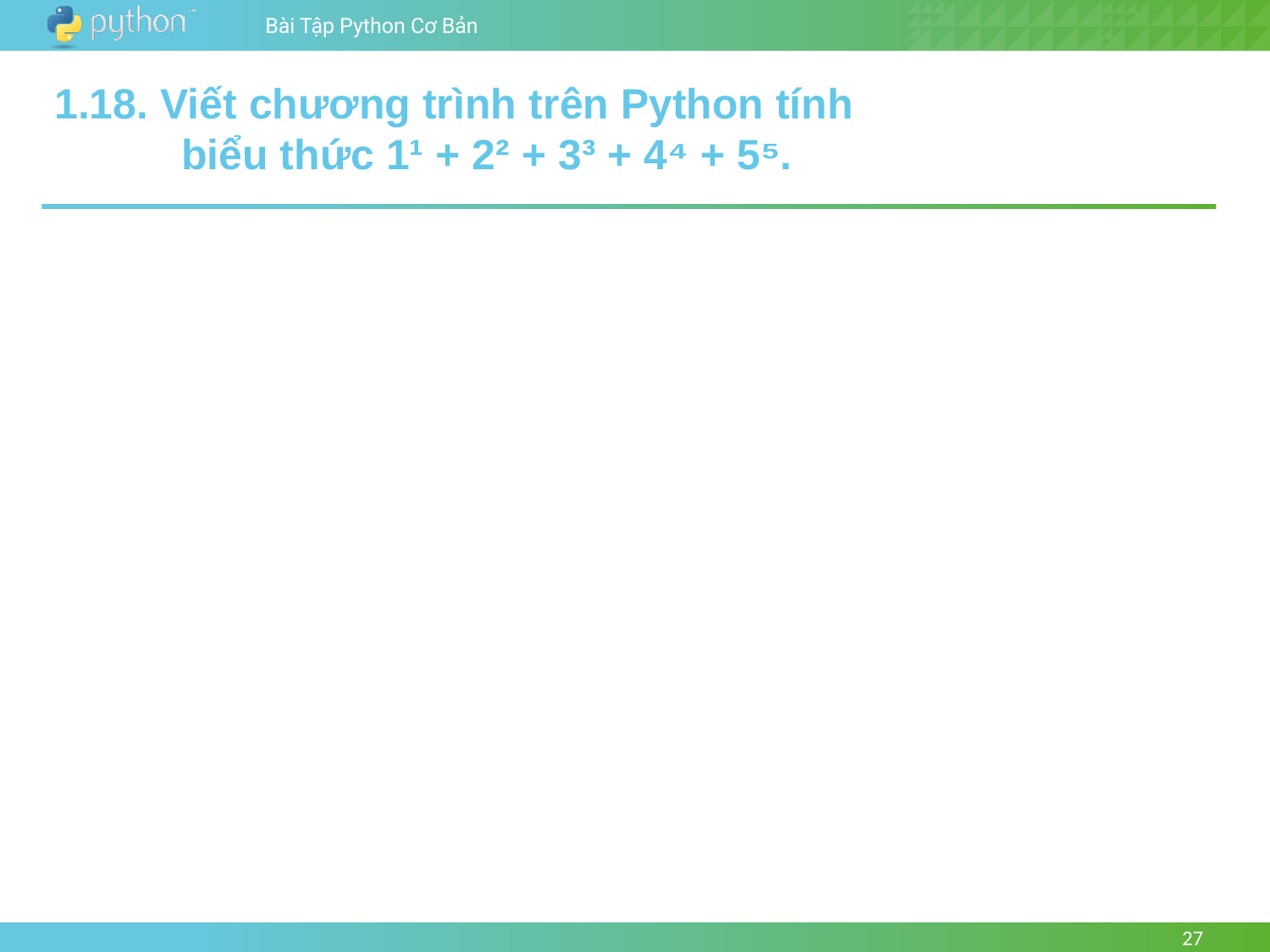

1.18. Viết chương trình trên Python tính
	biểu thức 1¹ + 2² + 3³ + 4⁴ + 5⁵.

27